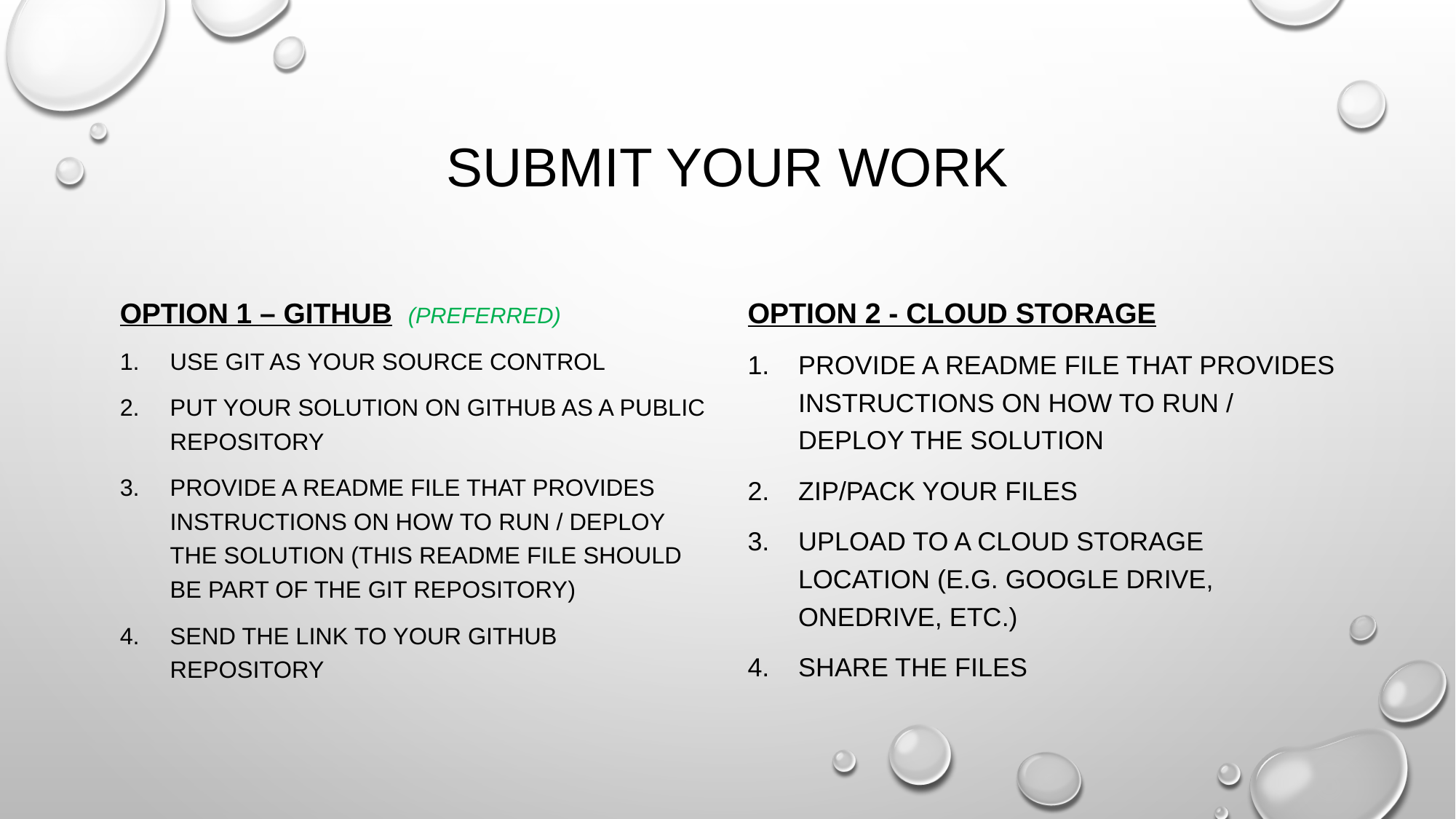

# Submit your work
Option 1 – GitHub  (preferred)
Use Git as your Source Control
Put your solution on GitHub as a public repository
Provide a Readme file that provides instructions on how to run / deploy the solution (This readme file should be part of the git repository)
Send the link to your github repository
Option 2 - Cloud Storage
Provide a Readme file that provides instructions on how to run / deploy the solution
Zip/pack your files
Upload to a cloud storage location (e.g. Google Drive, OneDrive, etc.)
Share the files